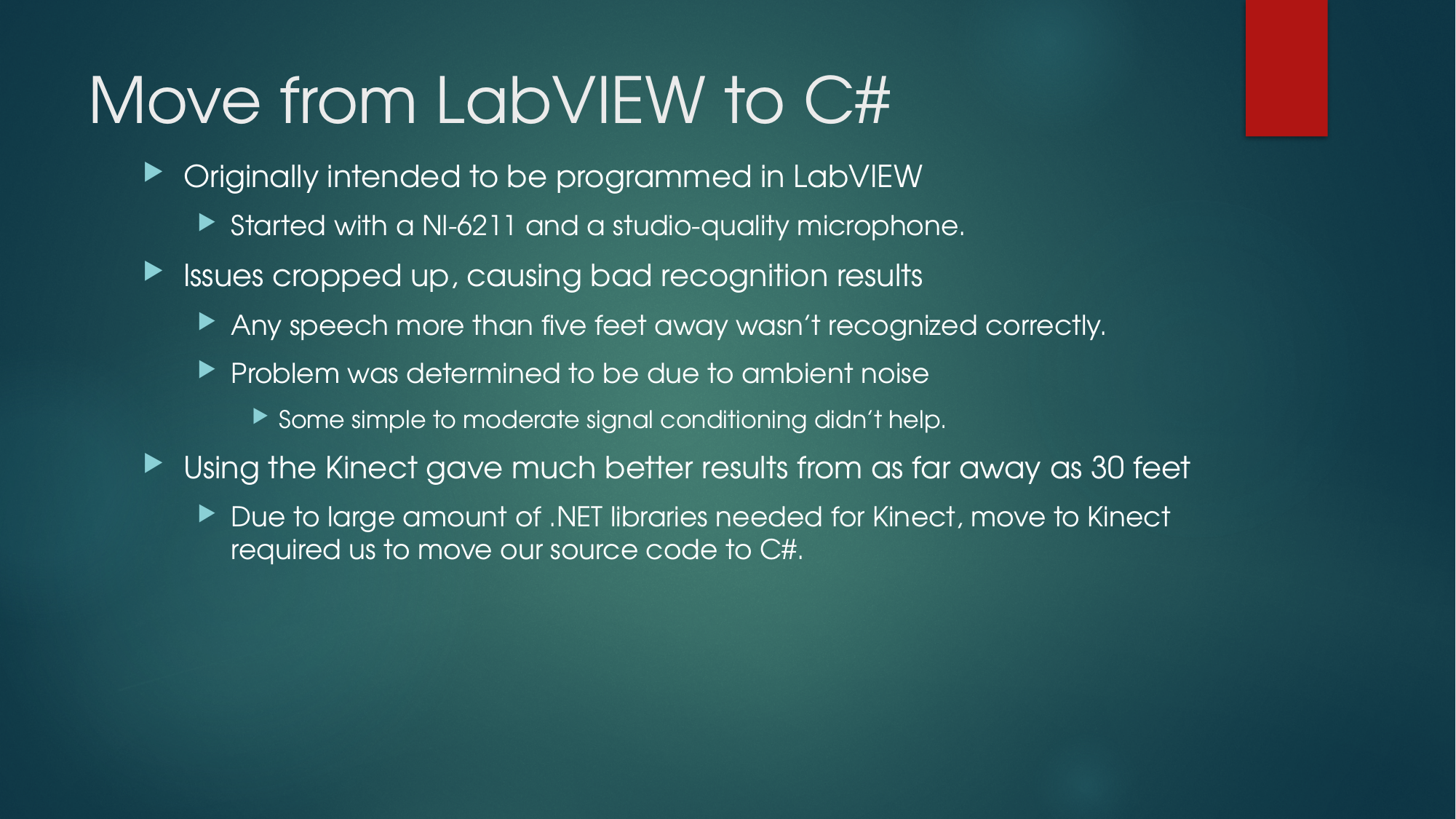

# Move from LabVIEW to C#
Originally intended to be programmed in LabVIEW
Started with a NI-6211 and a studio-quality microphone.
Issues cropped up, causing bad recognition results
Any speech more than five feet away wasn’t recognized correctly.
Problem was determined to be due to ambient noise
Some simple to moderate signal conditioning didn’t help.
Using the Kinect gave much better results from as far away as 30 feet
Due to large amount of .NET libraries needed for Kinect, move to Kinect required us to move our source code to C#.